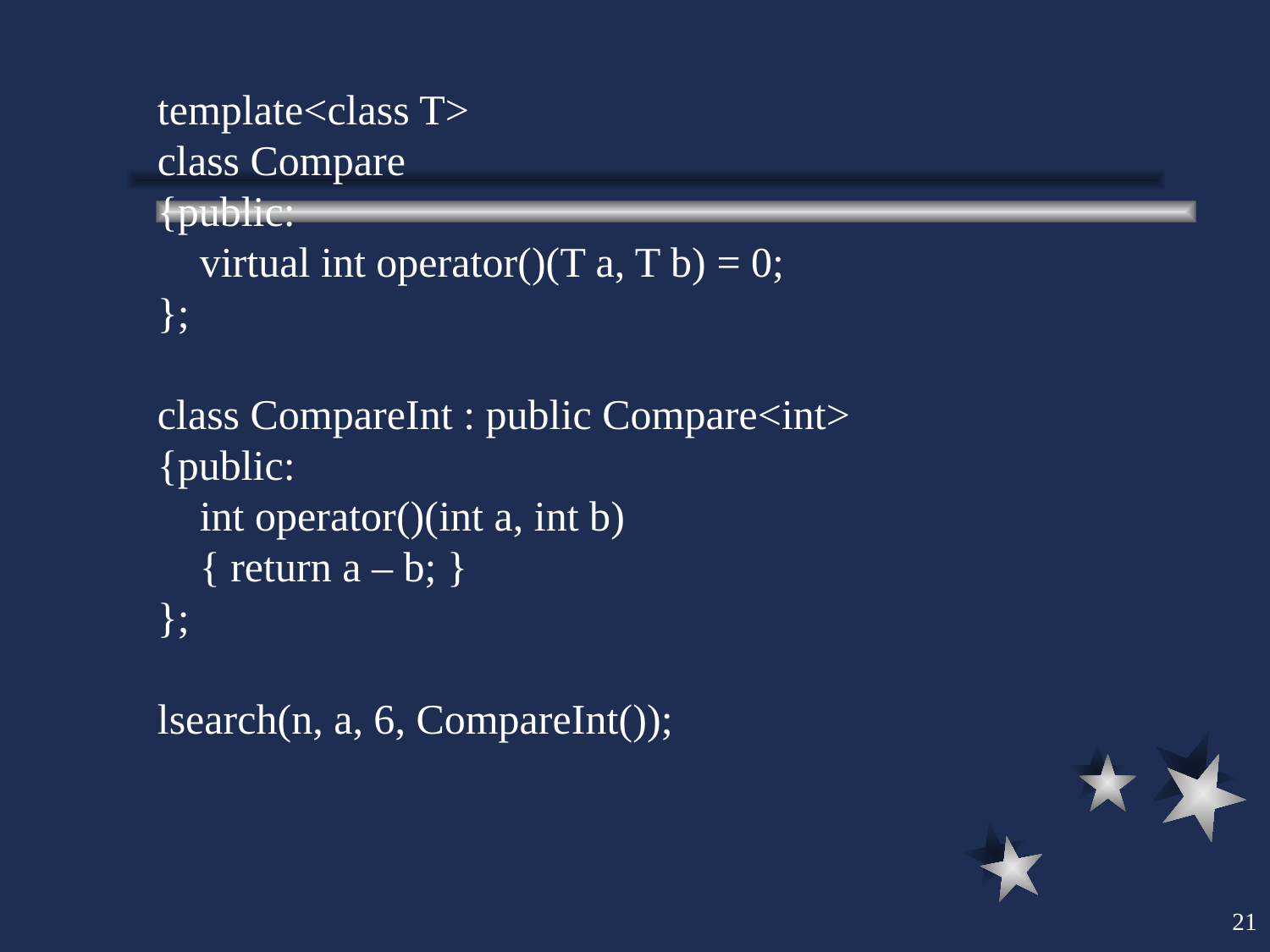

template<class T>
class Compare
{public:
    virtual int operator()(T a, T b) = 0;
};

class CompareInt : public Compare<int>
{public:
    int operator()(int a, int b)
    { return a – b; }
};

lsearch(n, a, 6, CompareInt());

21